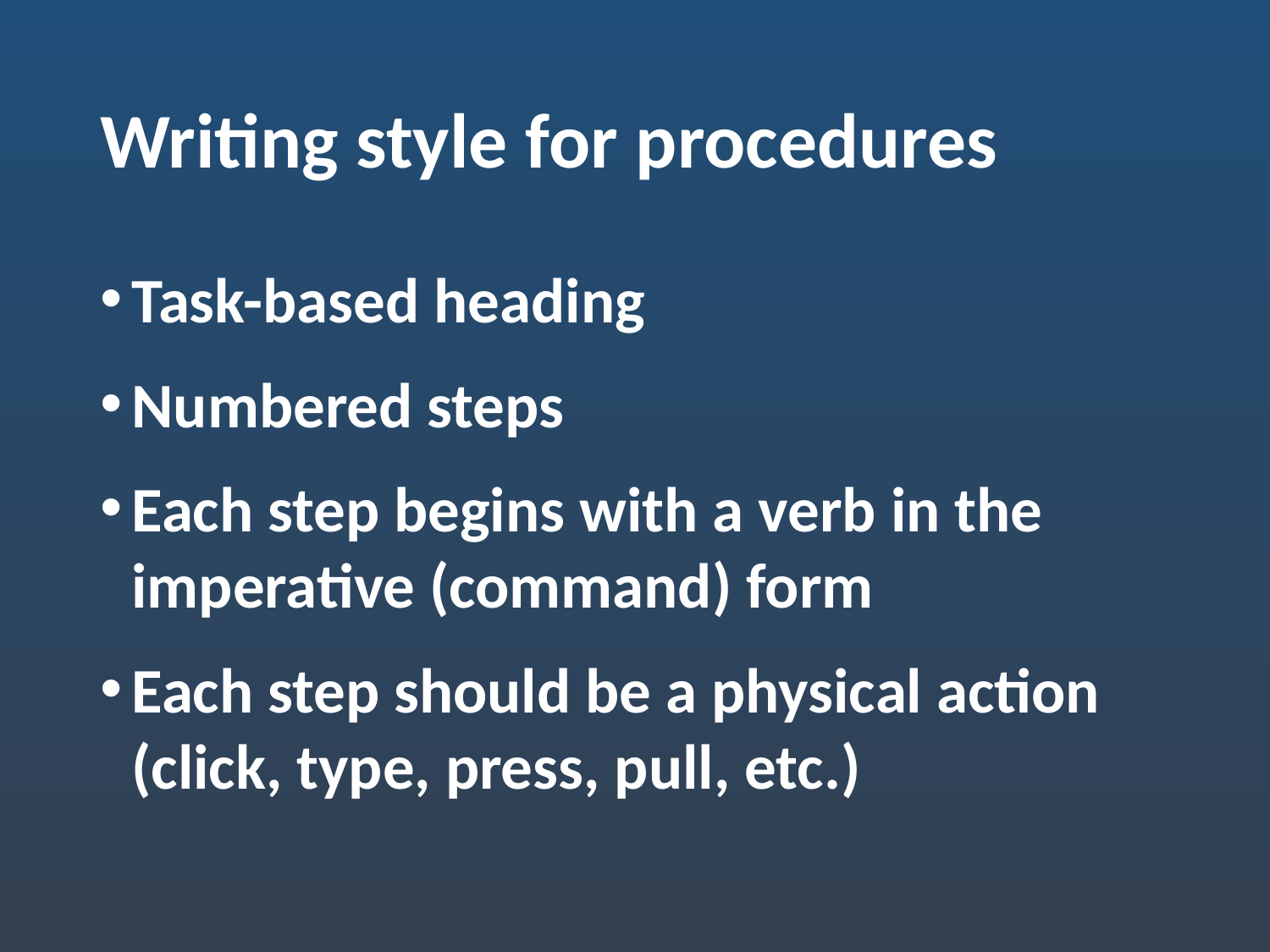

# Writing style for procedures
Task-based heading
Numbered steps
Each step begins with a verb in the imperative (command) form
Each step should be a physical action (click, type, press, pull, etc.)